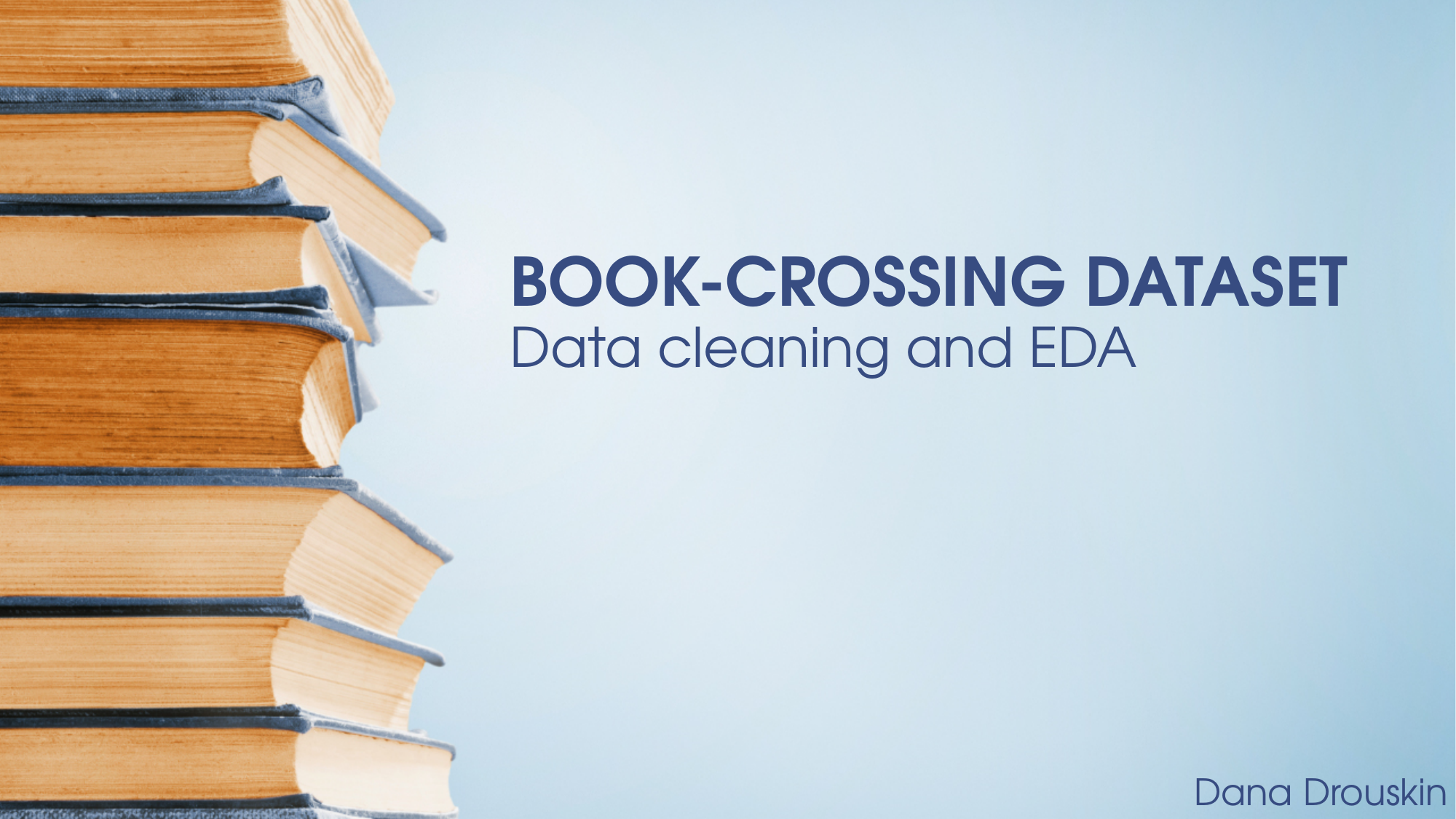

# BOOK-CROSSING DATASET Data cleaning and EDA
Dana Drouskin